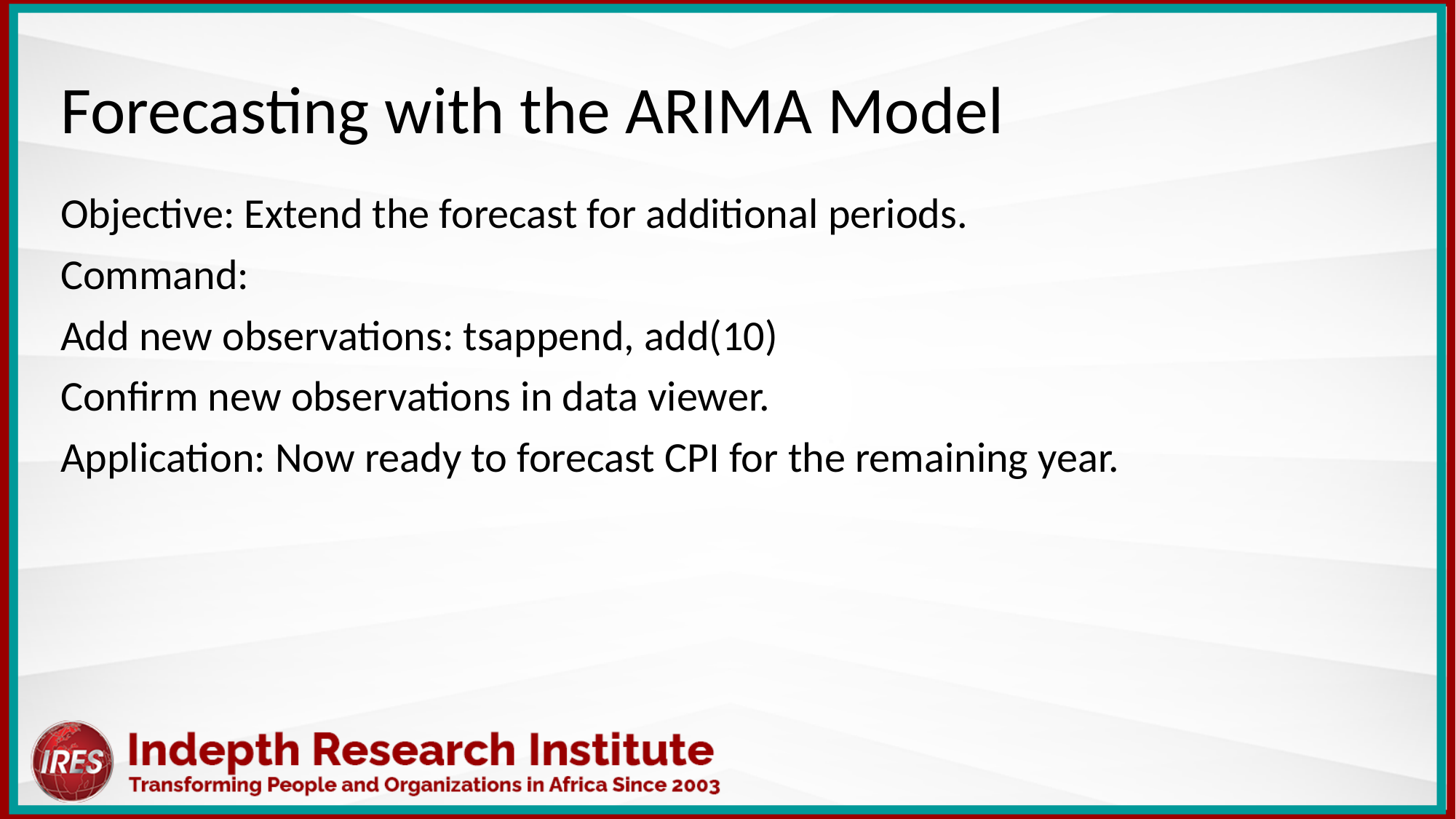

Forecasting with the ARIMA Model

Objective: Extend the forecast for additional periods.
Command:
Add new observations: tsappend, add(10)
Confirm new observations in data viewer.
Application: Now ready to forecast CPI for the remaining year.